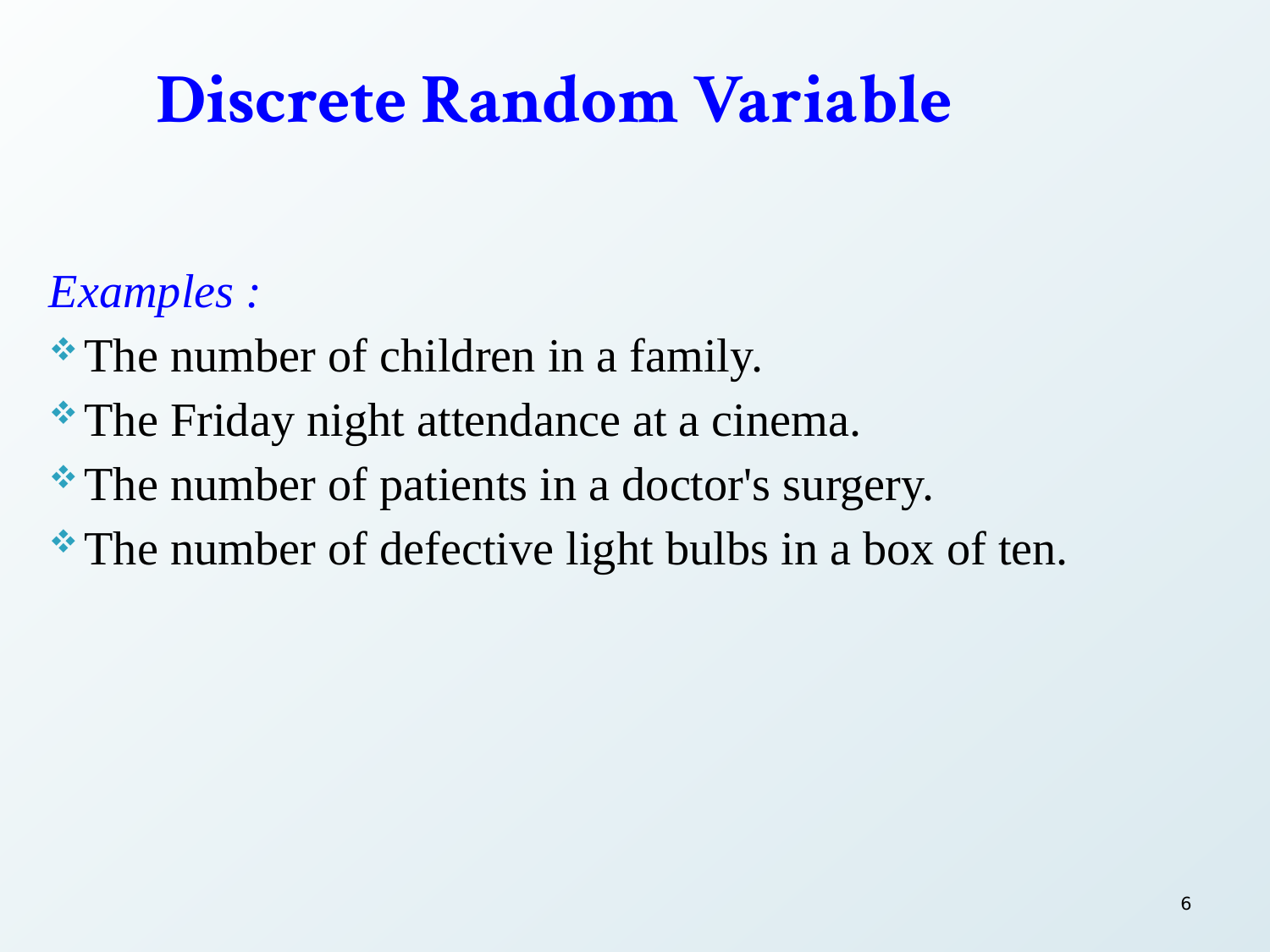

# Discrete Random Variable
Examples :
The number of children in a family.
The Friday night attendance at a cinema.
The number of patients in a doctor's surgery.
The number of defective light bulbs in a box of ten.
6